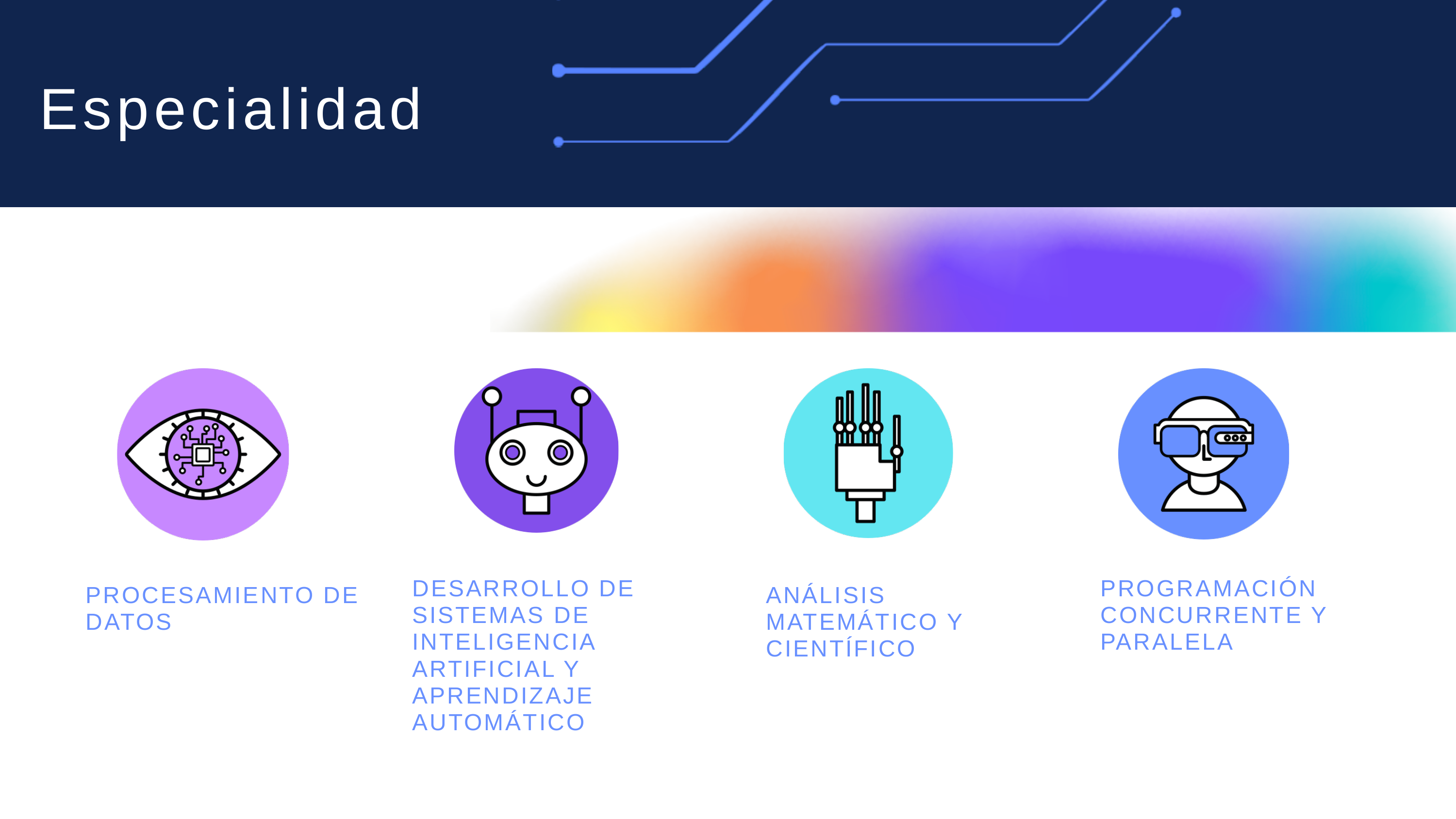

Especialidad

DESARROLLO DE SISTEMAS DE INTELIGENCIA ARTIFICIAL Y APRENDIZAJE AUTOMÁTICO
PROGRAMACIÓN CONCURRENTE Y PARALELA
PROCESAMIENTO DE DATOS
ANÁLISIS MATEMÁTICO Y CIENTÍFICO